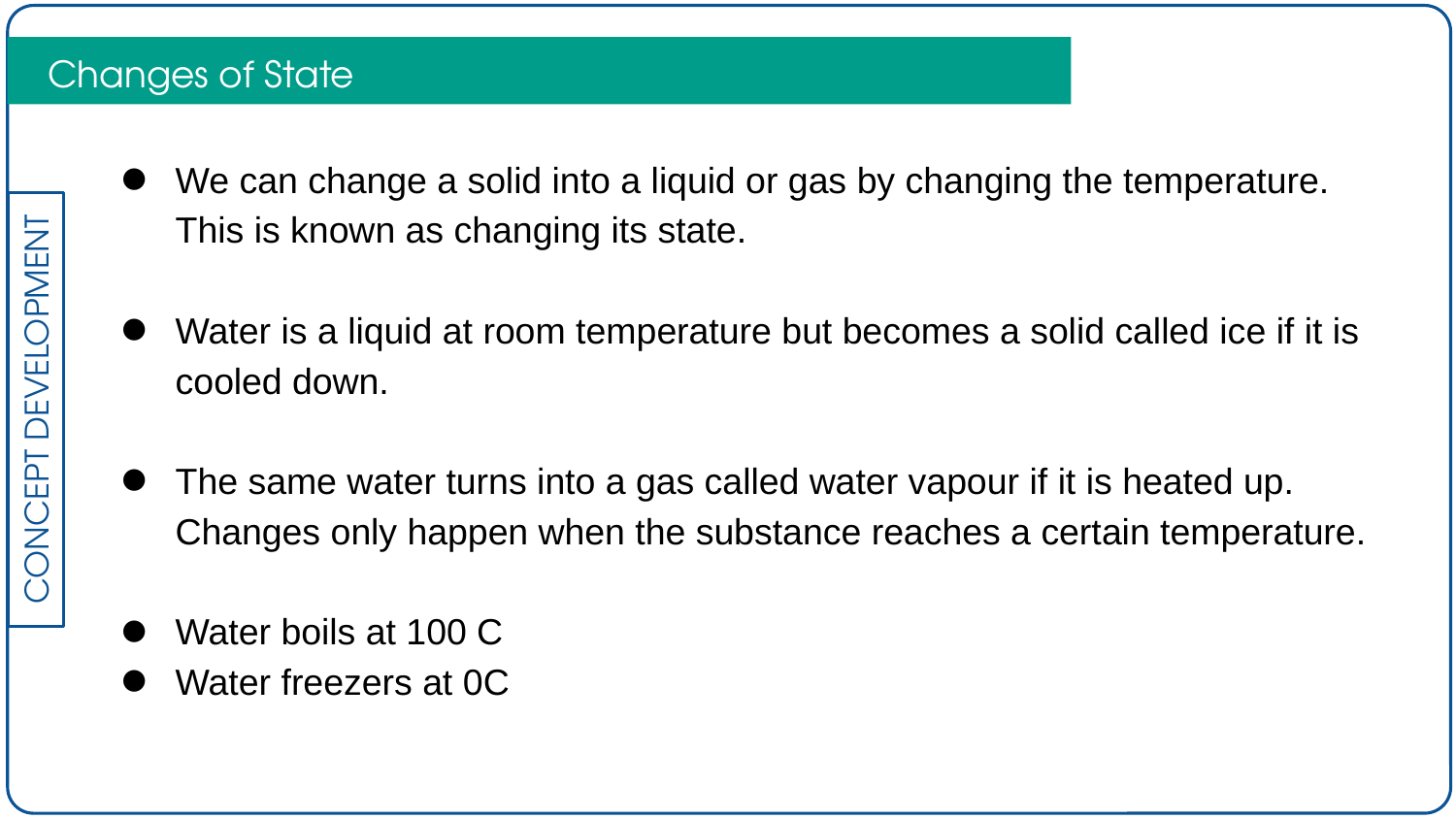

Changes of State
We can change a solid into a liquid or gas by changing the temperature. This is known as changing its state.

Water is a liquid at room temperature but becomes a solid called ice if it is cooled down.

The same water turns into a gas called water vapour if it is heated up. Changes only happen when the substance reaches a certain temperature.

Water boils at 100 C
Water freezers at 0C